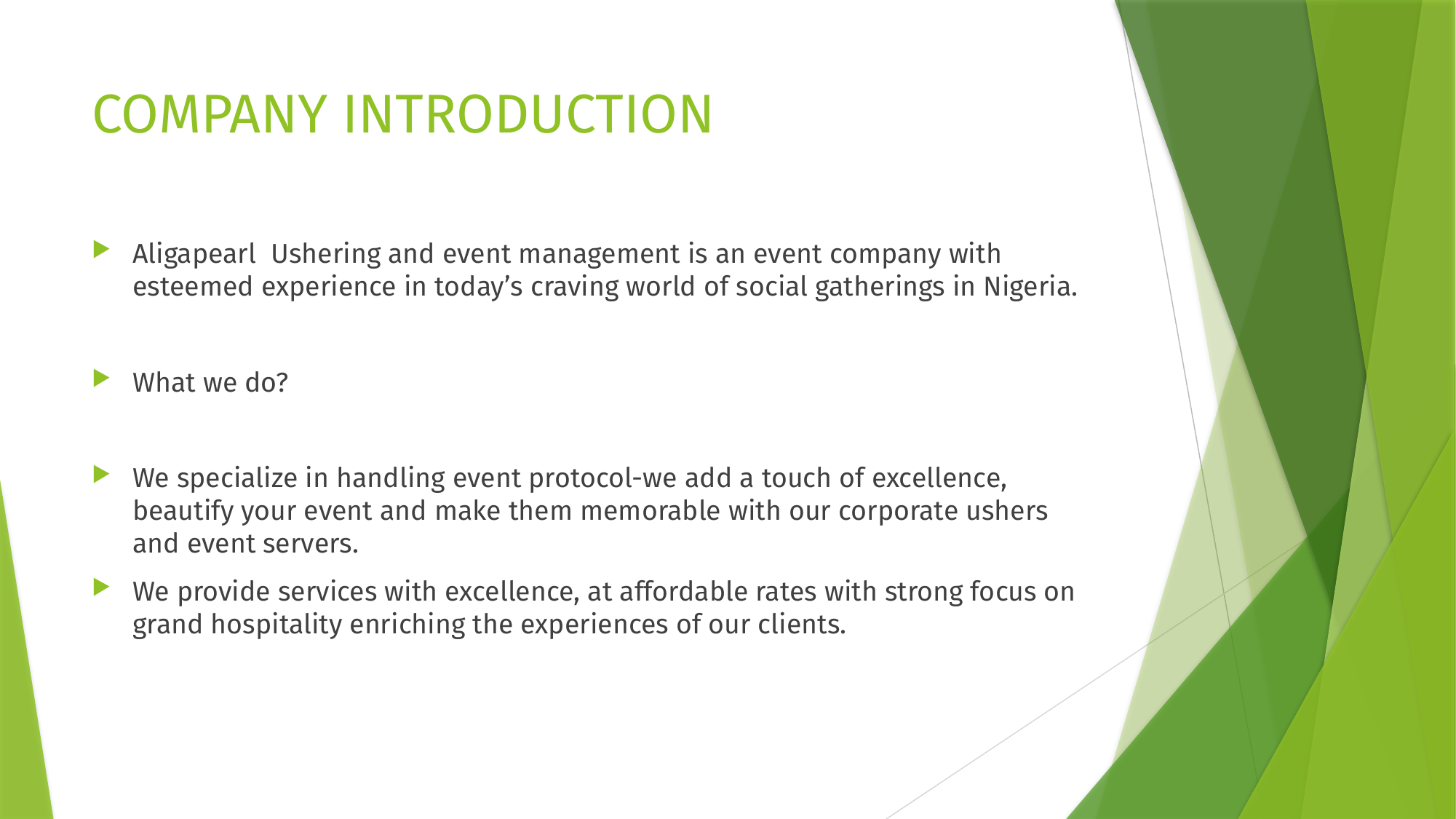

# COMPANY INTRODUCTION
Aligapearl  Ushering and event management is an event company with esteemed experience in today’s craving world of social gatherings in Nigeria.

What we do?

We specialize in handling event protocol-we add a touch of excellence, beautify your event and make them memorable with our corporate ushers and event servers.
We provide services with excellence, at affordable rates with strong focus on grand hospitality enriching the experiences of our clients.